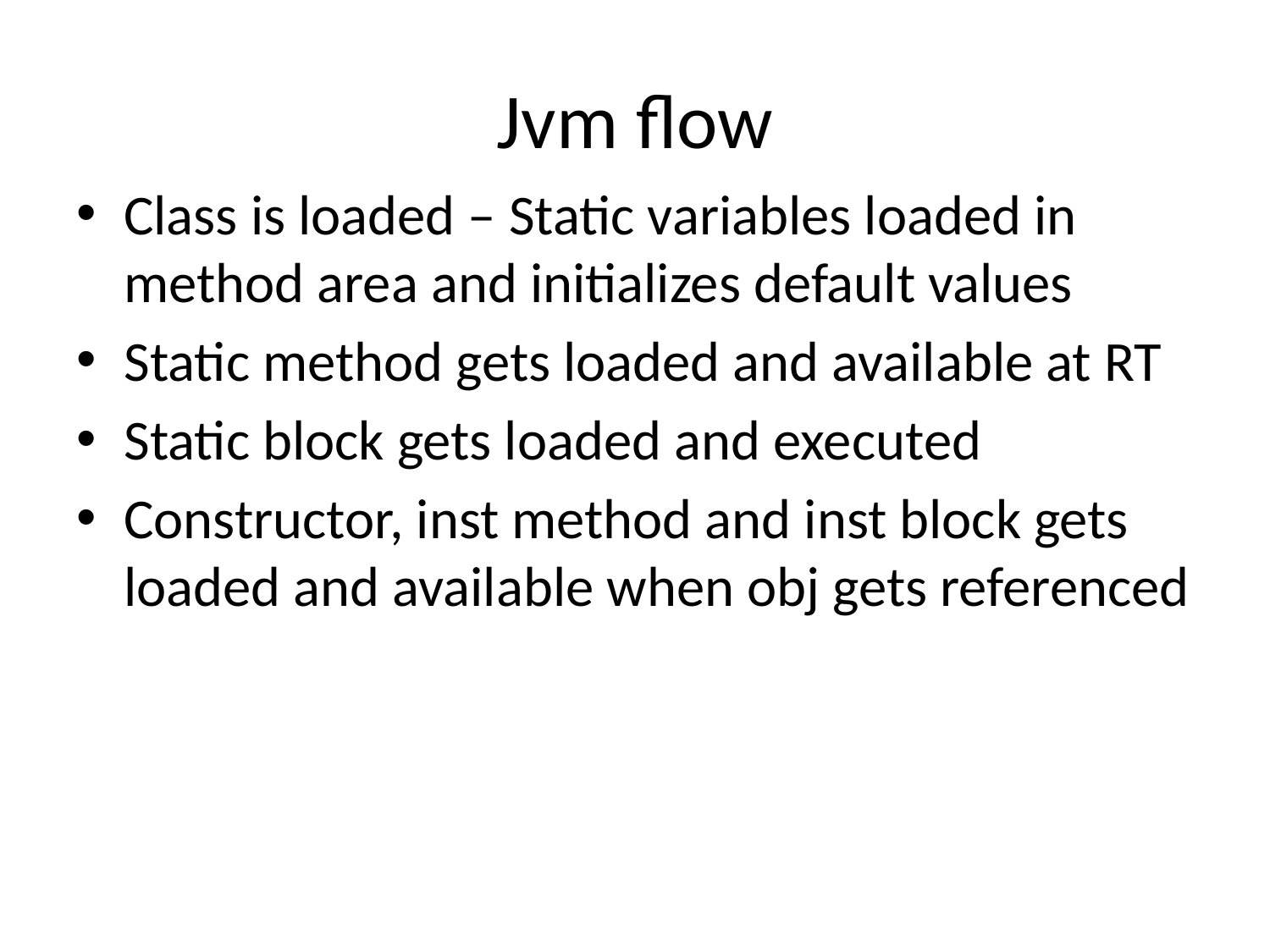

# Jvm flow
Class is loaded – Static variables loaded in method area and initializes default values
Static method gets loaded and available at RT
Static block gets loaded and executed
Constructor, inst method and inst block gets loaded and available when obj gets referenced